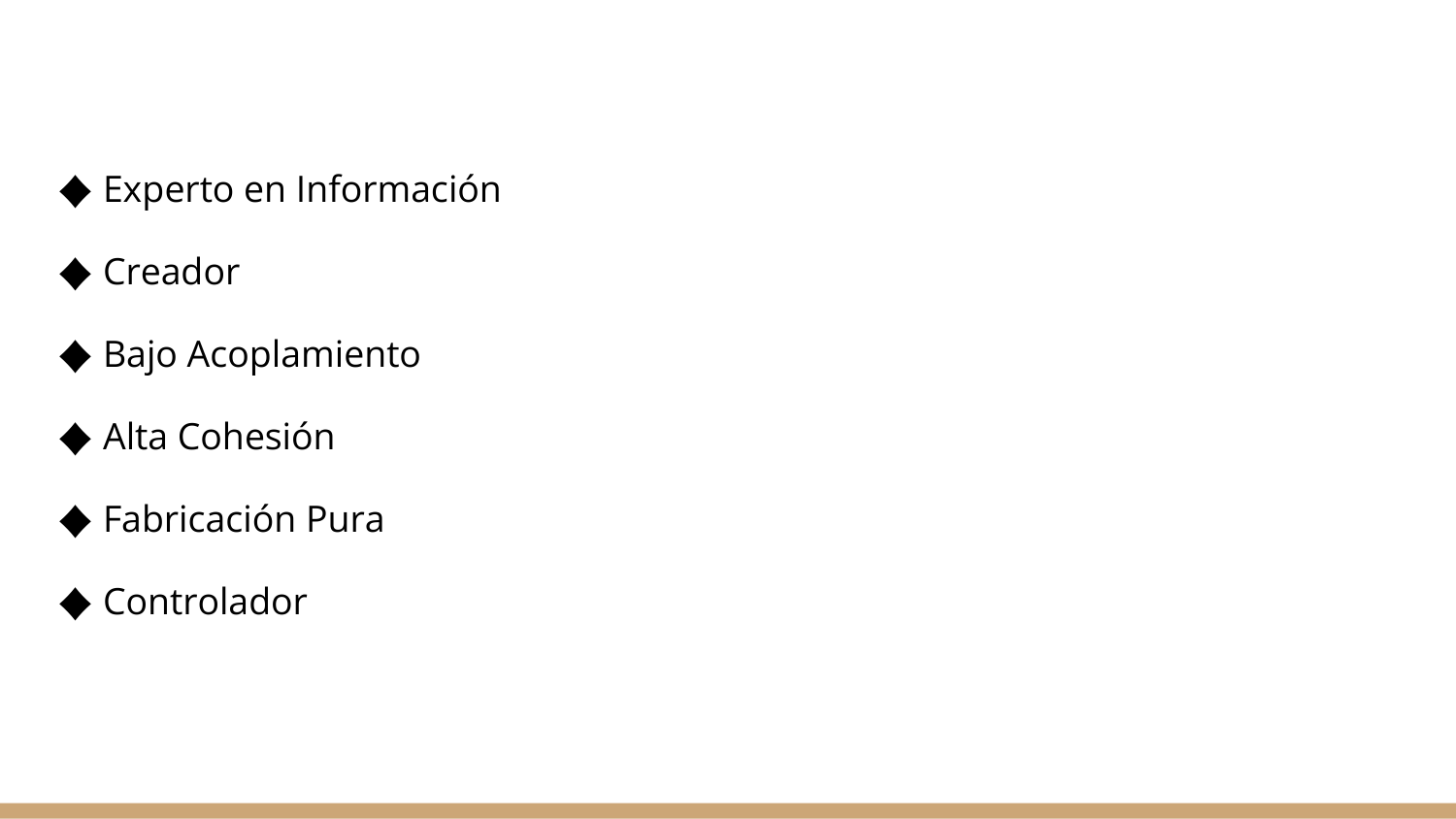

♦ Experto en Información
♦ Creador
♦ Bajo Acoplamiento
♦ Alta Cohesión
♦ Fabricación Pura
♦ Controlador